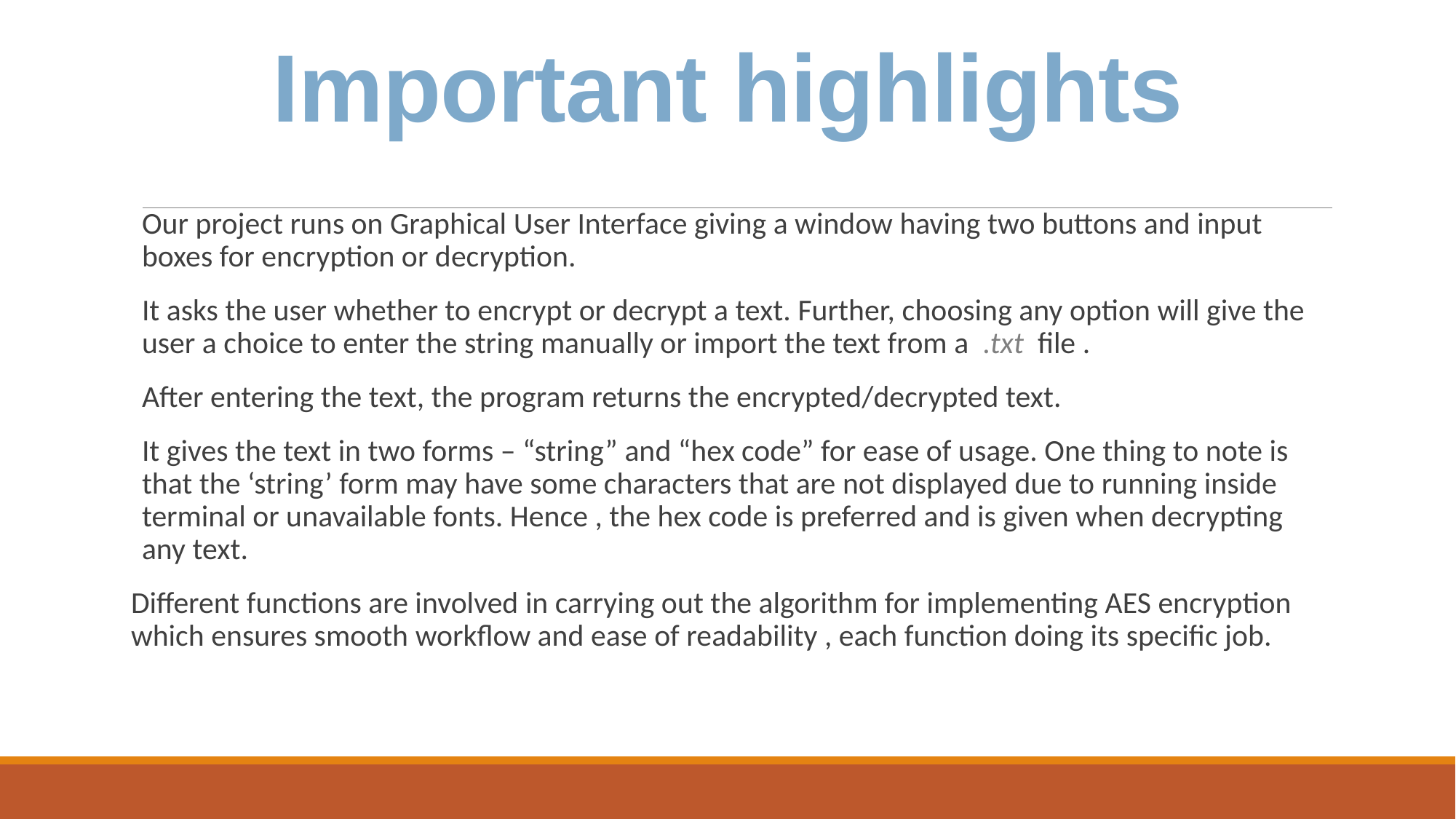

# Important highlights
Our project runs on Graphical User Interface giving a window having two buttons and input boxes for encryption or decryption.
It asks the user whether to encrypt or decrypt a text. Further, choosing any option will give the user a choice to enter the string manually or import the text from a  .txt  file .
After entering the text, the program returns the encrypted/decrypted text.
It gives the text in two forms – “string” and “hex code” for ease of usage. One thing to note is that the ‘string’ form may have some characters that are not displayed due to running inside terminal or unavailable fonts. Hence , the hex code is preferred and is given when decrypting any text.
Different functions are involved in carrying out the algorithm for implementing AES encryption which ensures smooth workflow and ease of readability , each function doing its specific job.